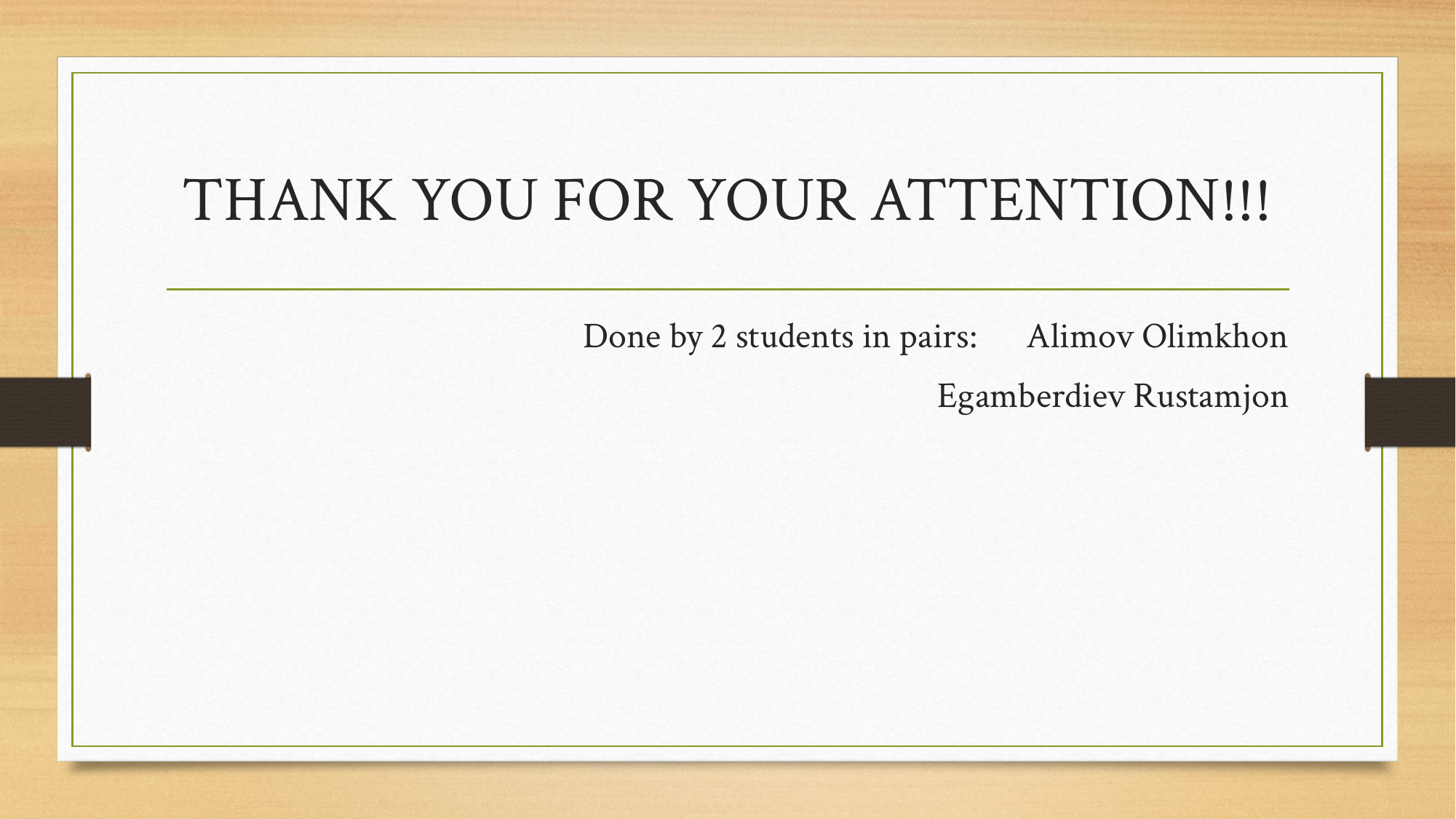

# THANK YOU FOR YOUR ATTENTION!!!
Done by 2 students in pairs:      Alimov Olimkhon
Egamberdiev Rustamjon